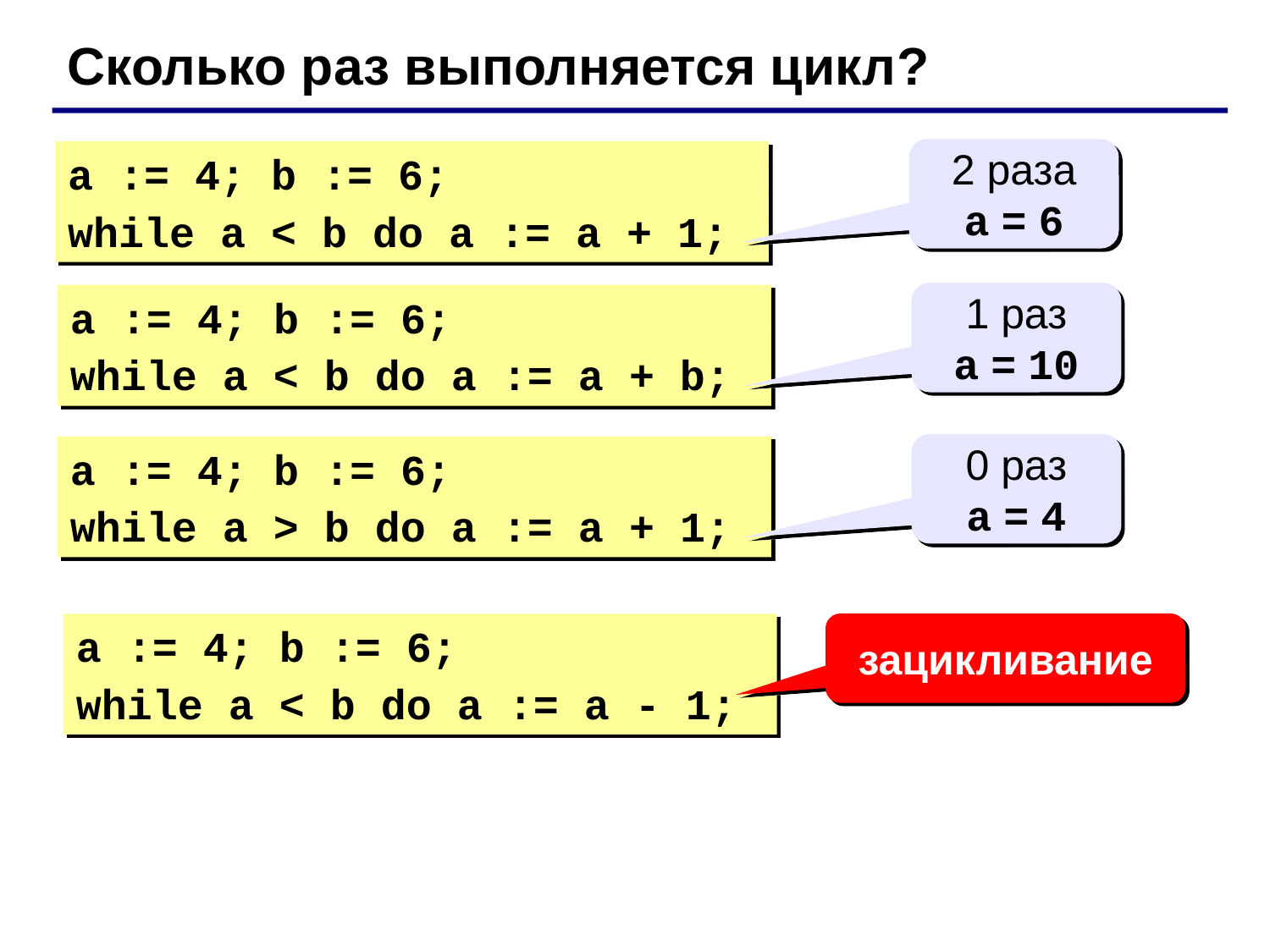

Сколько раз выполняется цикл?

2 раза
a = 6
a := 4; b := 6;
while a < b do a := a + 1;
1 раз
a = 10
a := 4; b := 6;
while a < b do a := a + b;
0 раз
a = 4
a := 4; b := 6;
while a > b do a := a + 1;
a := 4; b := 6;
while a < b do a := a - 1;
зацикливание